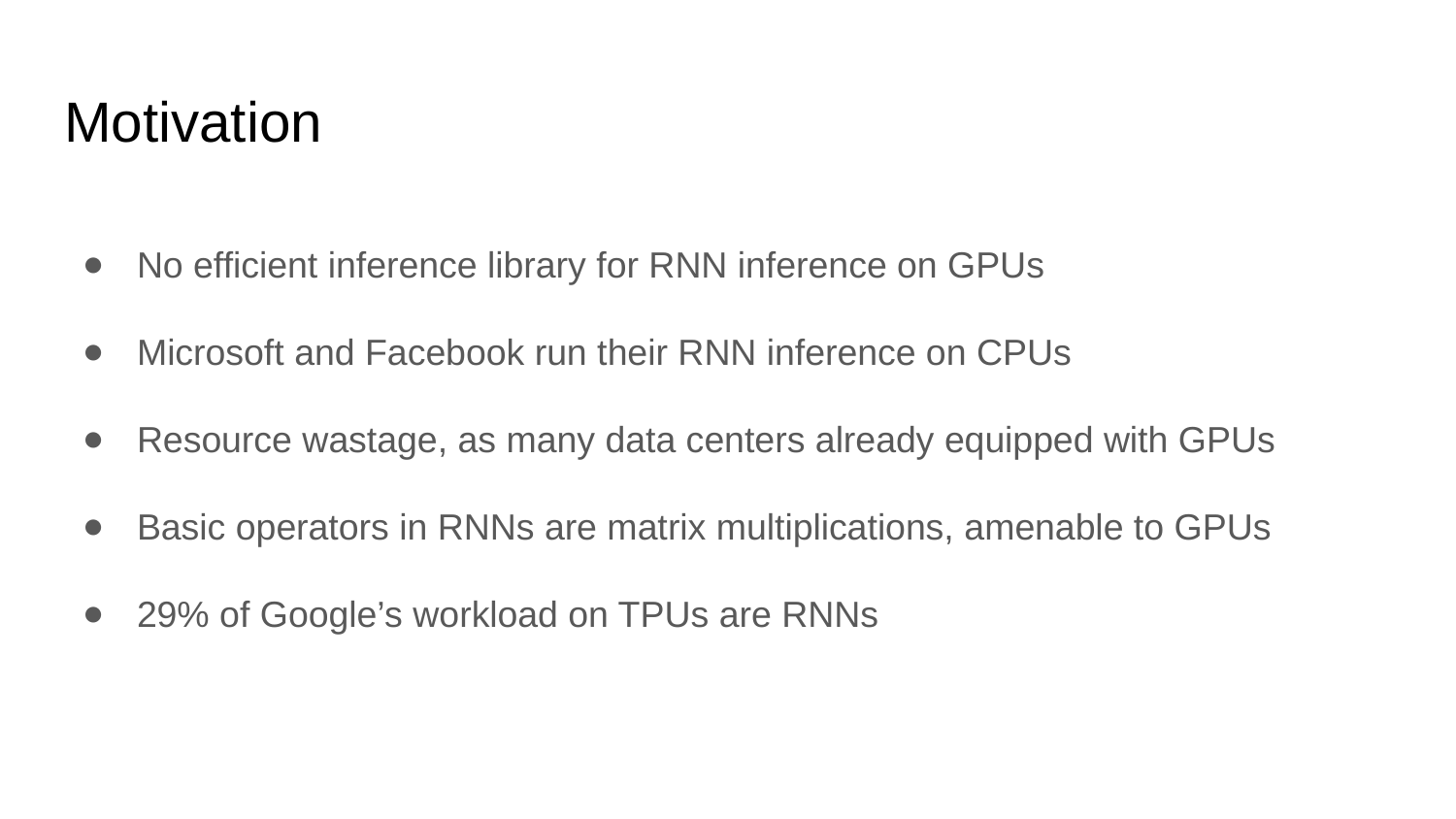

# Motivation
No efficient inference library for RNN inference on GPUs
Microsoft and Facebook run their RNN inference on CPUs
Resource wastage, as many data centers already equipped with GPUs
Basic operators in RNNs are matrix multiplications, amenable to GPUs
29% of Google’s workload on TPUs are RNNs